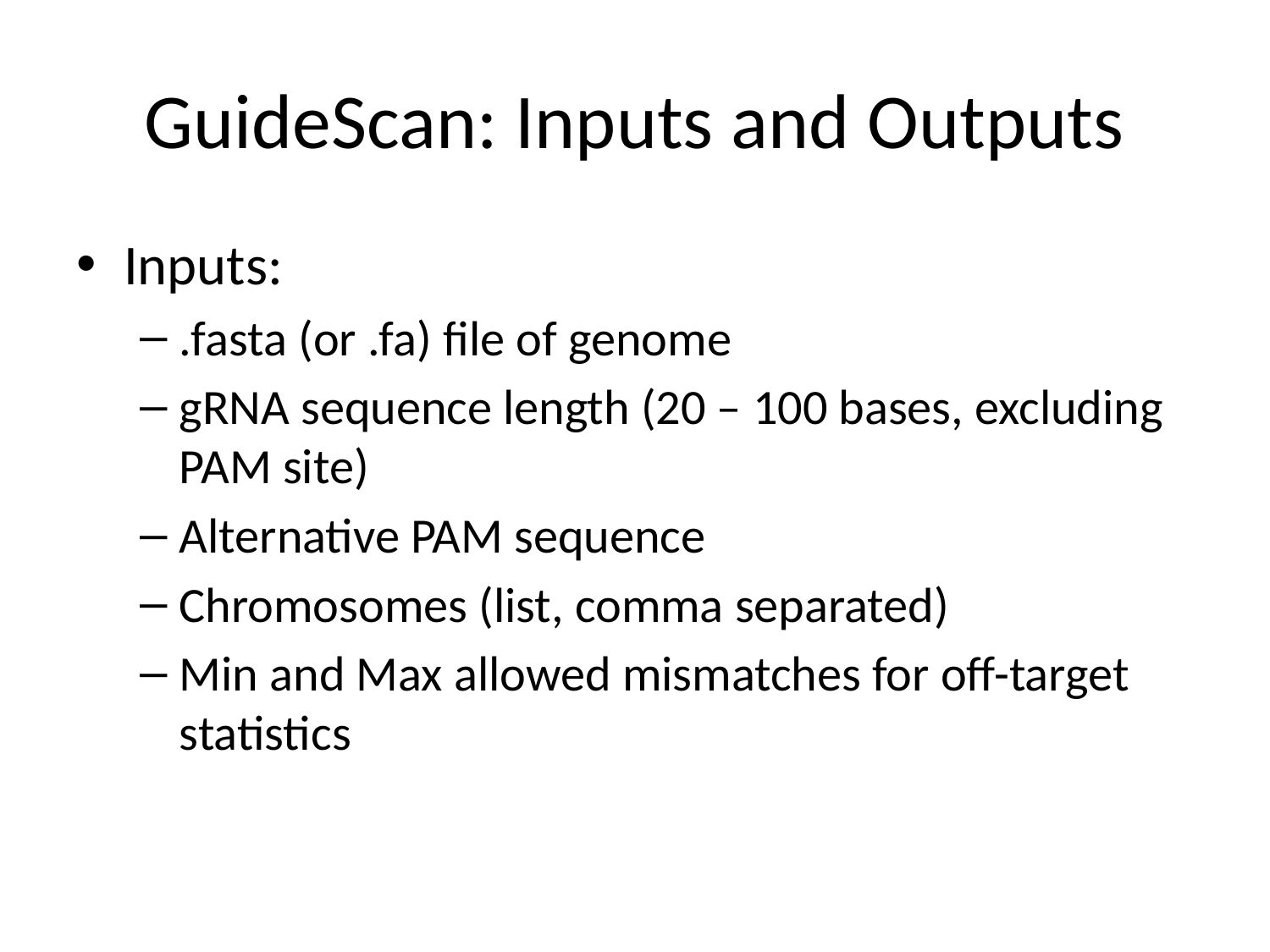

# GuideScan: Inputs and Outputs
Inputs:
.fasta (or .fa) file of genome
gRNA sequence length (20 – 100 bases, excluding PAM site)
Alternative PAM sequence
Chromosomes (list, comma separated)
Min and Max allowed mismatches for off-target statistics